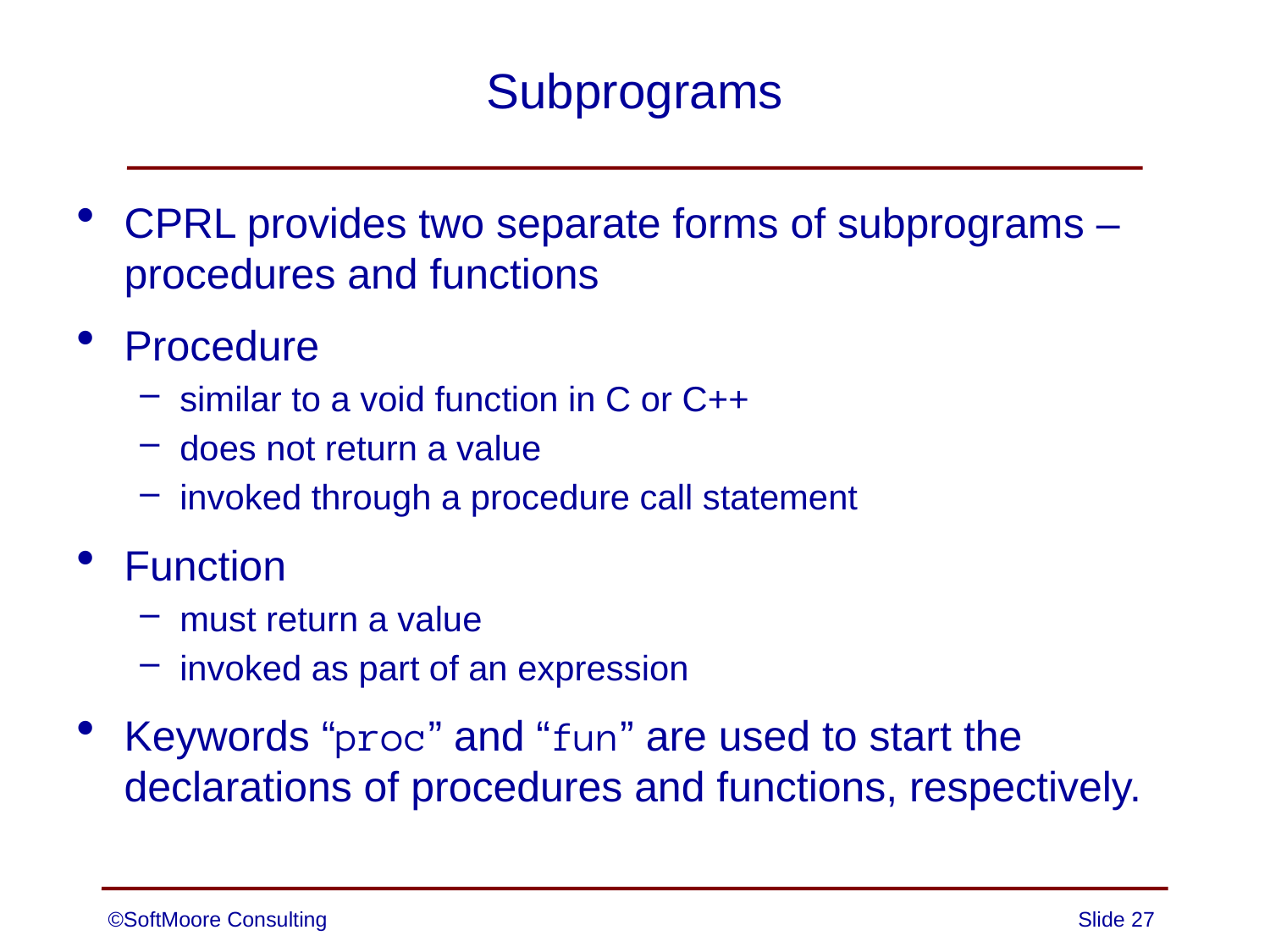

# Subprograms
CPRL provides two separate forms of subprograms – procedures and functions
Procedure
similar to a void function in C or C++
does not return a value
invoked through a procedure call statement
Function
must return a value
invoked as part of an expression
Keywords “proc” and “fun” are used to start the declarations of procedures and functions, respectively.
©SoftMoore Consulting
Slide 27